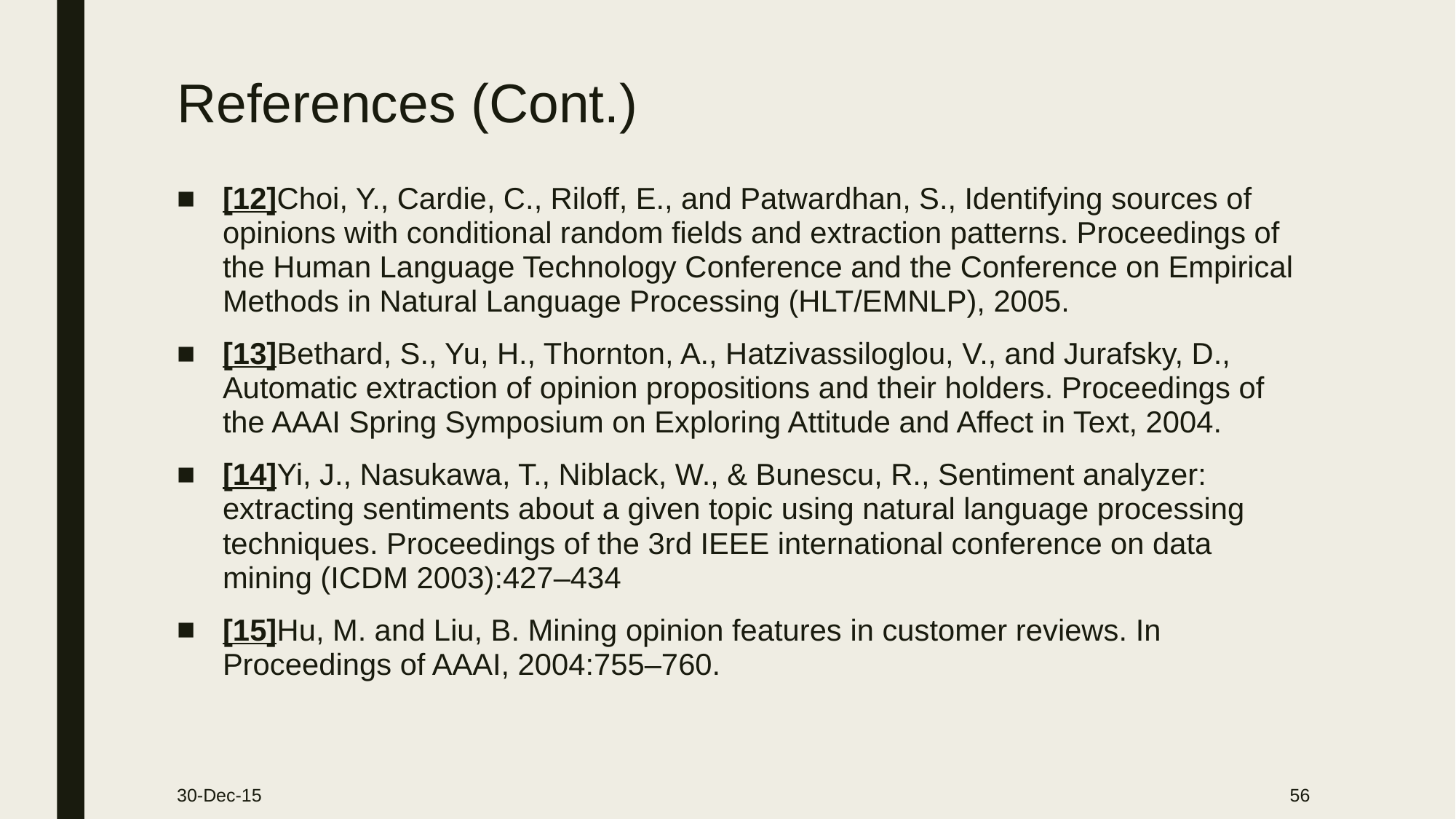

# References (Cont.)
[12]Choi, Y., Cardie, C., Riloff, E., and Patwardhan, S., Identifying sources of opinions with conditional random fields and extraction patterns. Proceedings of the Human Language Technology Conference and the Conference on Empirical Methods in Natural Language Processing (HLT/EMNLP), 2005.
[13]Bethard, S., Yu, H., Thornton, A., Hatzivassiloglou, V., and Jurafsky, D., Automatic extraction of opinion propositions and their holders. Proceedings of the AAAI Spring Symposium on Exploring Attitude and Affect in Text, 2004.
[14]Yi, J., Nasukawa, T., Niblack, W., & Bunescu, R., Sentiment analyzer: extracting sentiments about a given topic using natural language processing techniques. Proceedings of the 3rd IEEE international conference on data mining (ICDM 2003):427–434
[15]Hu, M. and Liu, B. Mining opinion features in customer reviews. In Proceedings of AAAI, 2004:755–760.

30-Dec-15
56